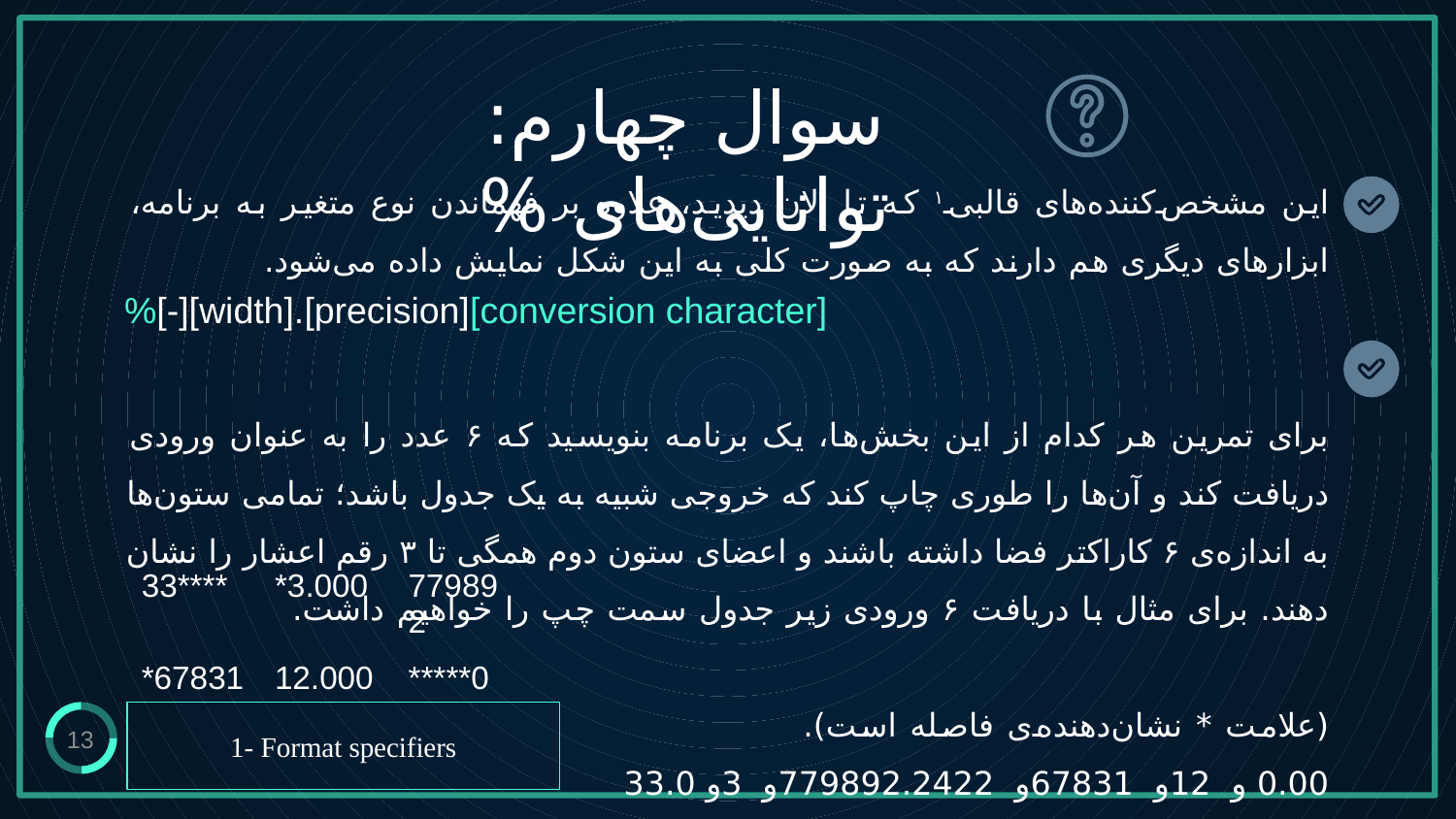

سوال چهارم: توانایی‌های %

# این مشخص‌کننده‌های قالبی۱ که تا الان دیدید، علاوه بر فهماندن نوع متغیر به برنامه، ابزارهای دیگری هم دارند که به صورت کلی به این شکل نمایش داده می‌شود. برای تمرین هر کدام از این بخش‌ها، یک برنامه بنویسید که ۶ عدد را به عنوان ورودی دریافت کند و آن‌ها را طوری چاپ کند که خروجی شبیه به یک جدول باشد؛ تمامی ستون‌ها به اندازه‌ی ۶ کاراکتر فضا داشته باشند و اعضای ستون دوم همگی تا ۳ رقم اعشار را نشان دهند. برای مثال با دریافت ۶ ورودی زیر جدول سمت چپ را خواهیم داشت. (علامت * نشان‌دهنده‌ی فاصله است). 0.00 و  12و  67831و  779892.2422و  3و 33.0

%[-][width].[precision][conversion character]

| 33\*\*\*\* | \*3.000 | 779892 |
| --- | --- | --- |
| \*67831 | 12.000 | \*\*\*\*\*0 |
1- Format specifiers
13